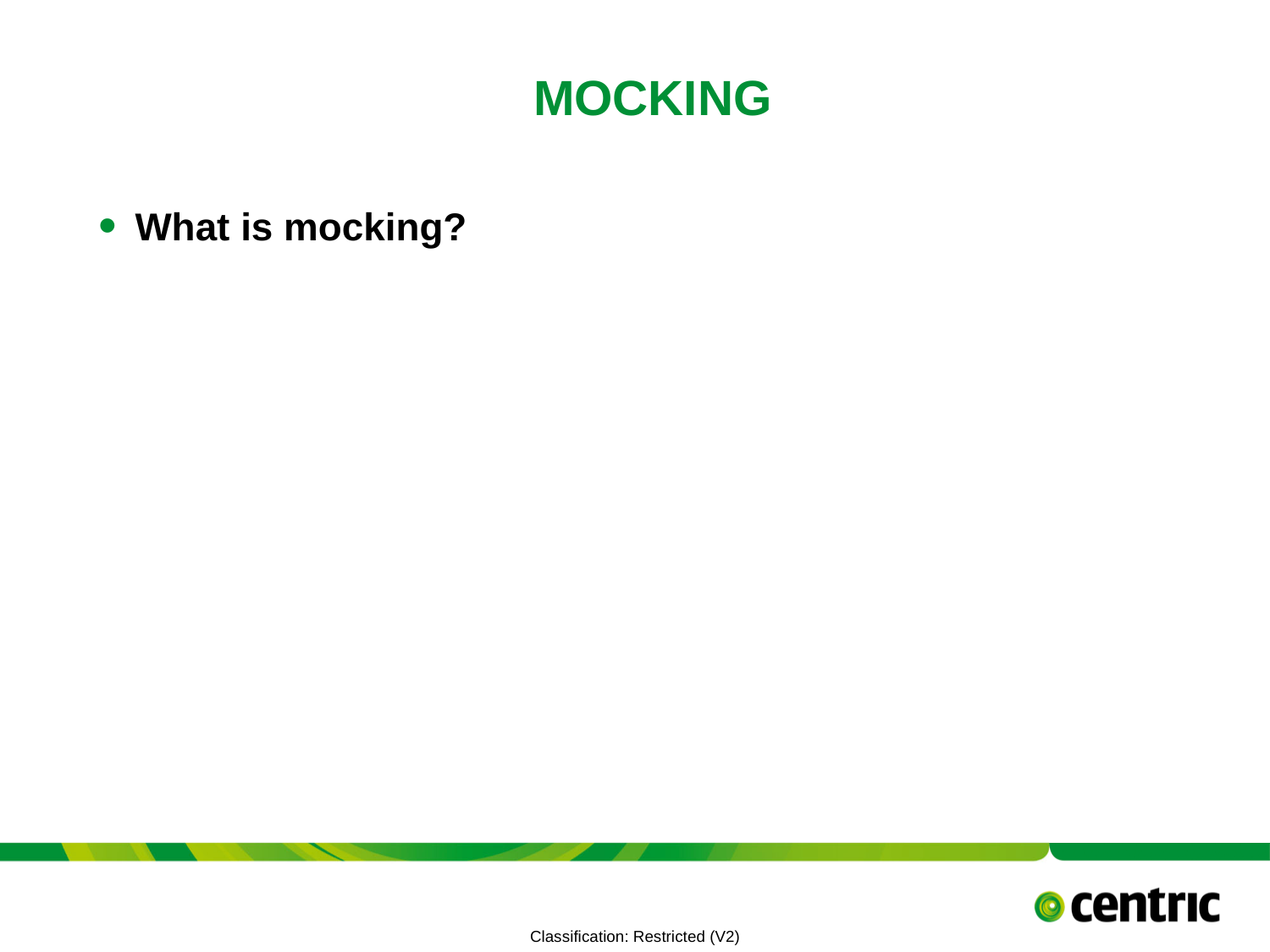

# Mocking
What is mocking?

TITLE PRESENTATION
June 30, 2021